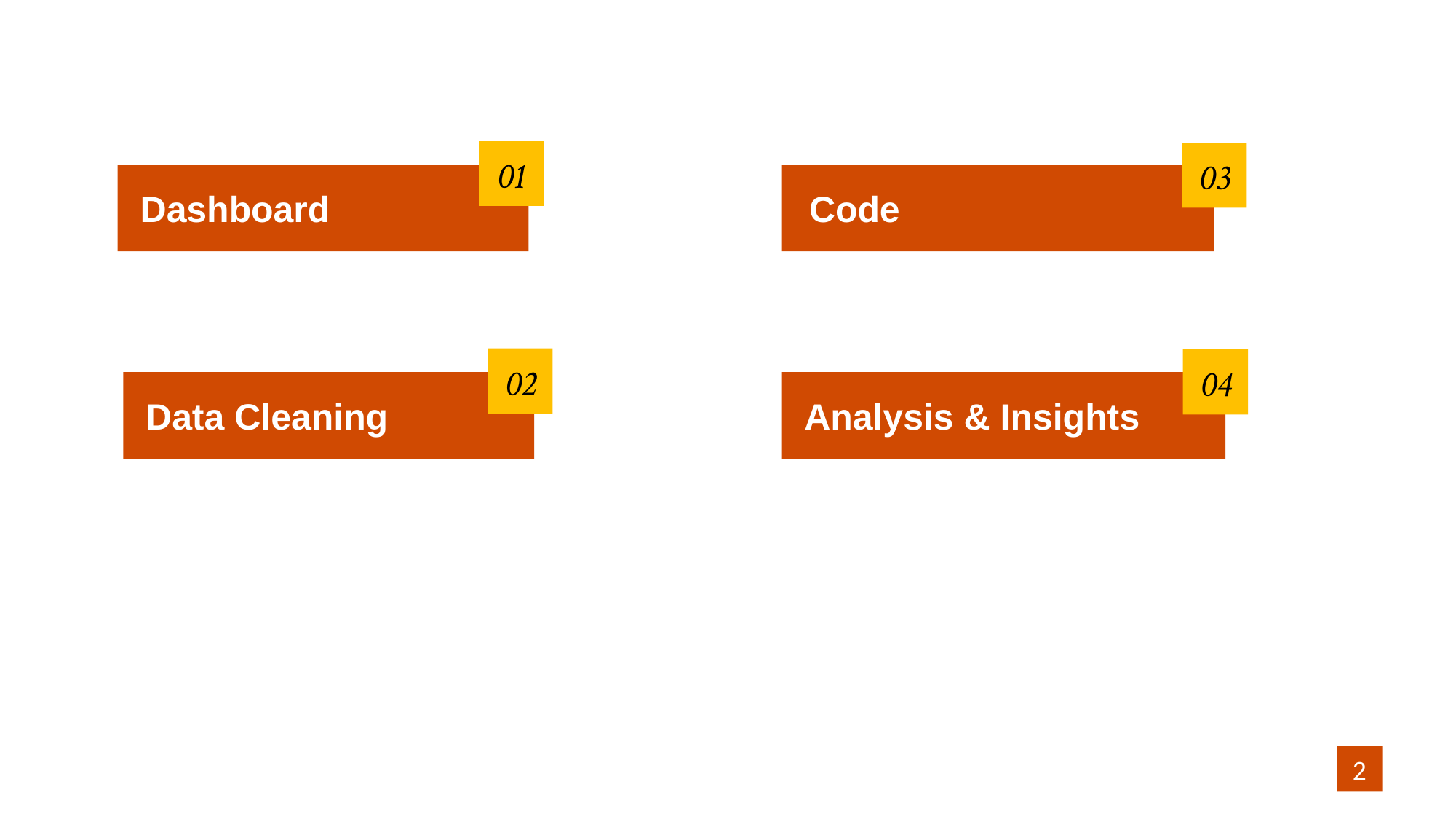

01
03

Dashboard
Code
02
04

Analysis & Insights
Data Cleaning
2
02